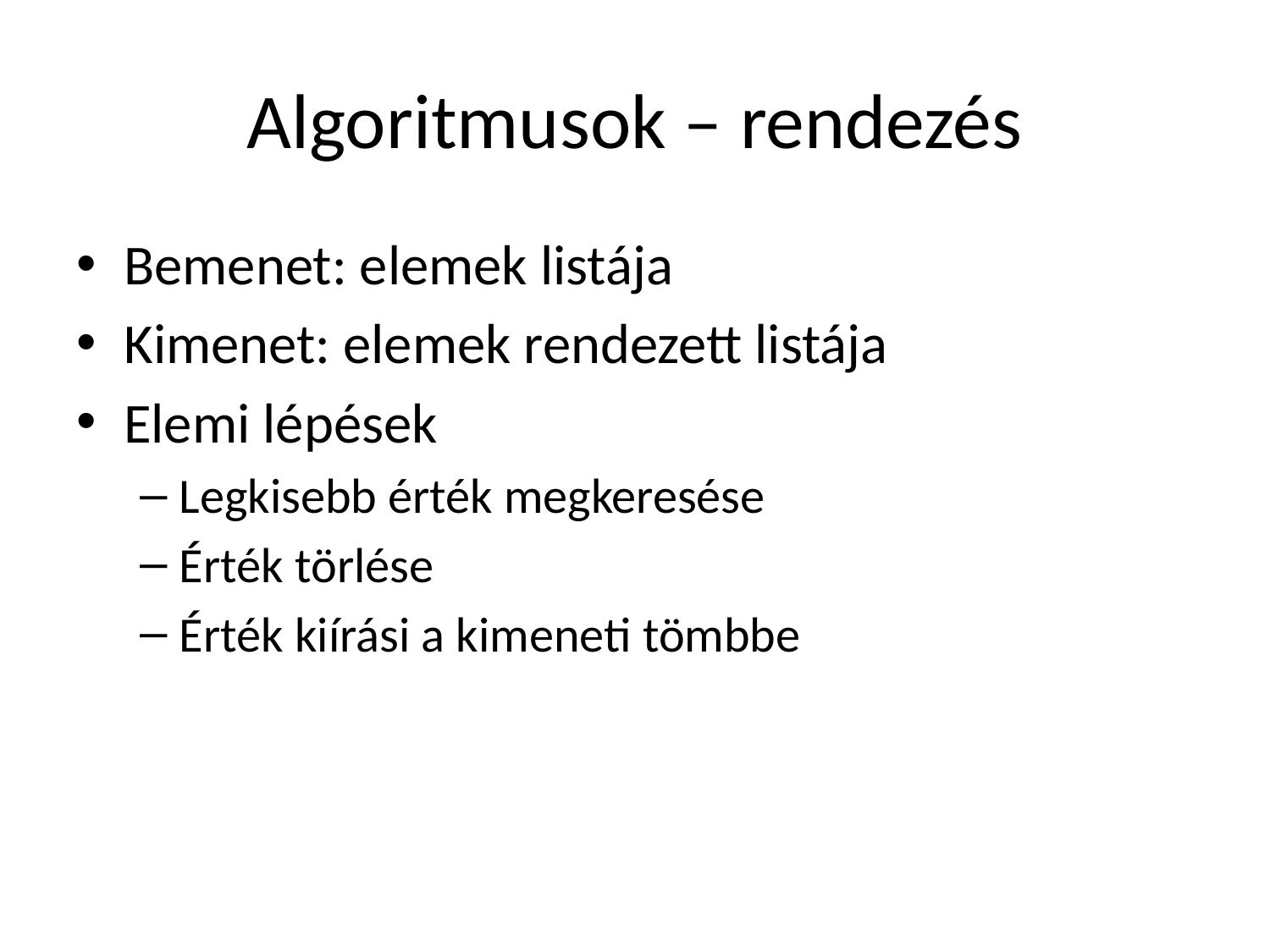

# Algoritmusok – rendezés
Bemenet: elemek listája
Kimenet: elemek rendezett listája
Elemi lépések
Legkisebb érték megkeresése
Érték törlése
Érték kiírási a kimeneti tömbbe